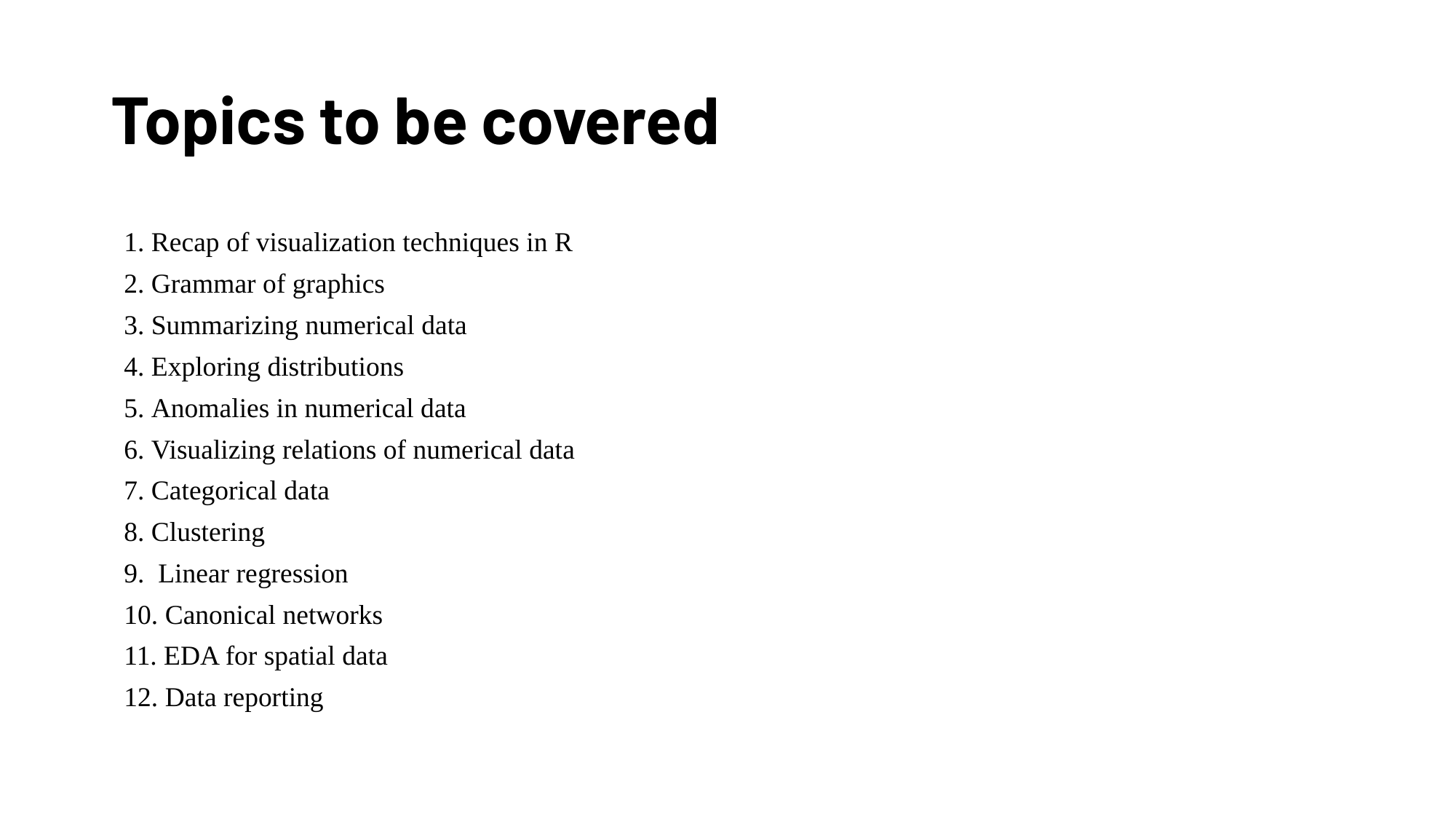

# Topics to be covered
Recap of visualization techniques in R
Grammar of graphics
Summarizing numerical data
Exploring distributions
Anomalies in numerical data
Visualizing relations of numerical data
Categorical data
Clustering
 Linear regression
 Canonical networks
 EDA for spatial data
 Data reporting